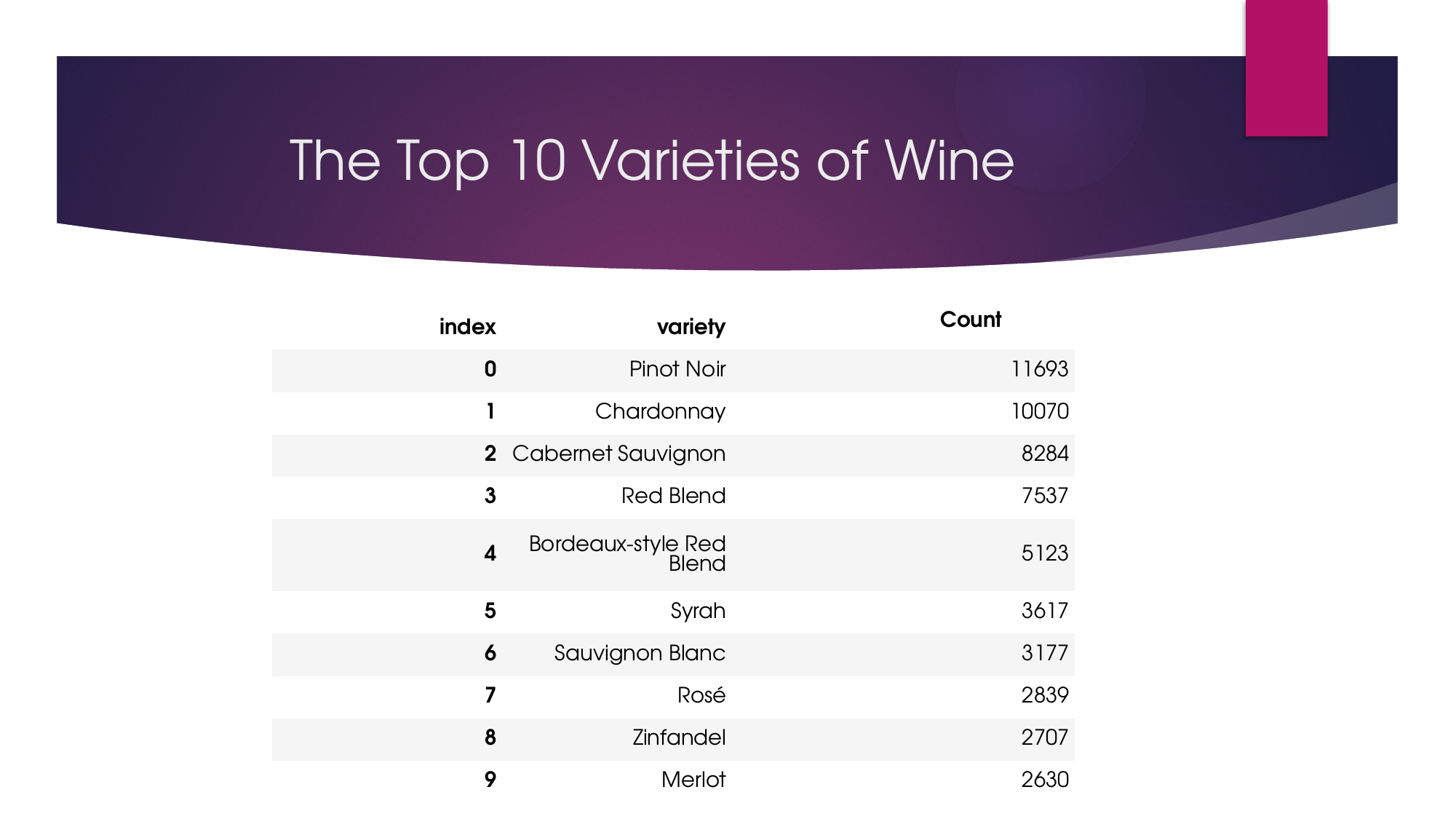

# The Top 10 Varieties of Wine
| index | variety | Count |
| --- | --- | --- |
| 0 | Pinot Noir | 11693 |
| 1 | Chardonnay | 10070 |
| 2 | Cabernet Sauvignon | 8284 |
| 3 | Red Blend | 7537 |
| 4 | Bordeaux-style Red Blend | 5123 |
| 5 | Syrah | 3617 |
| 6 | Sauvignon Blanc | 3177 |
| 7 | Rosé | 2839 |
| 8 | Zinfandel | 2707 |
| 9 | Merlot | 2630 |